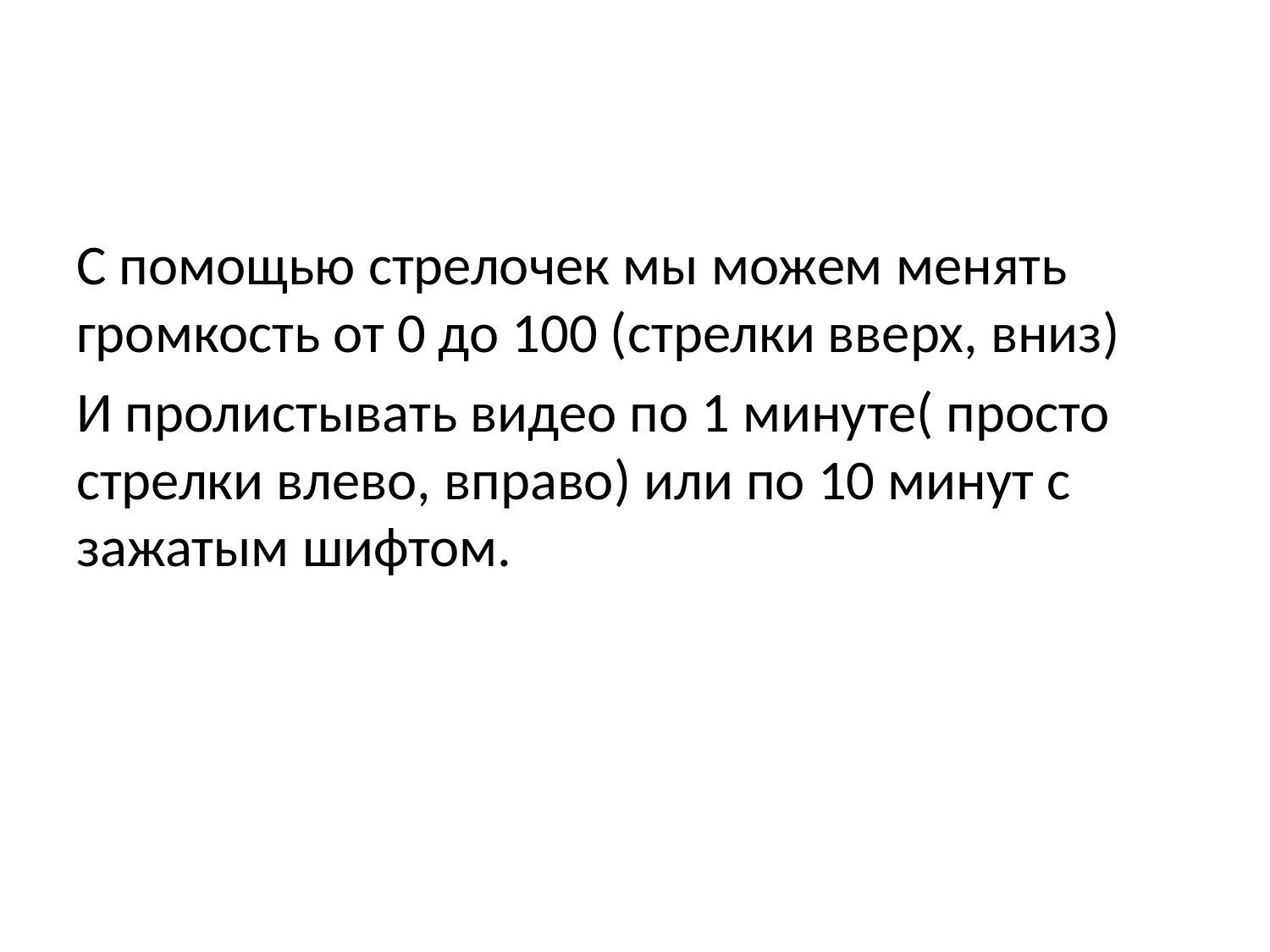

#
С помощью стрелочек мы можем менять громкость от 0 до 100 (стрелки вверх, вниз)
И пролистывать видео по 1 минуте( просто стрелки влево, вправо) или по 10 минут с зажатым шифтом.